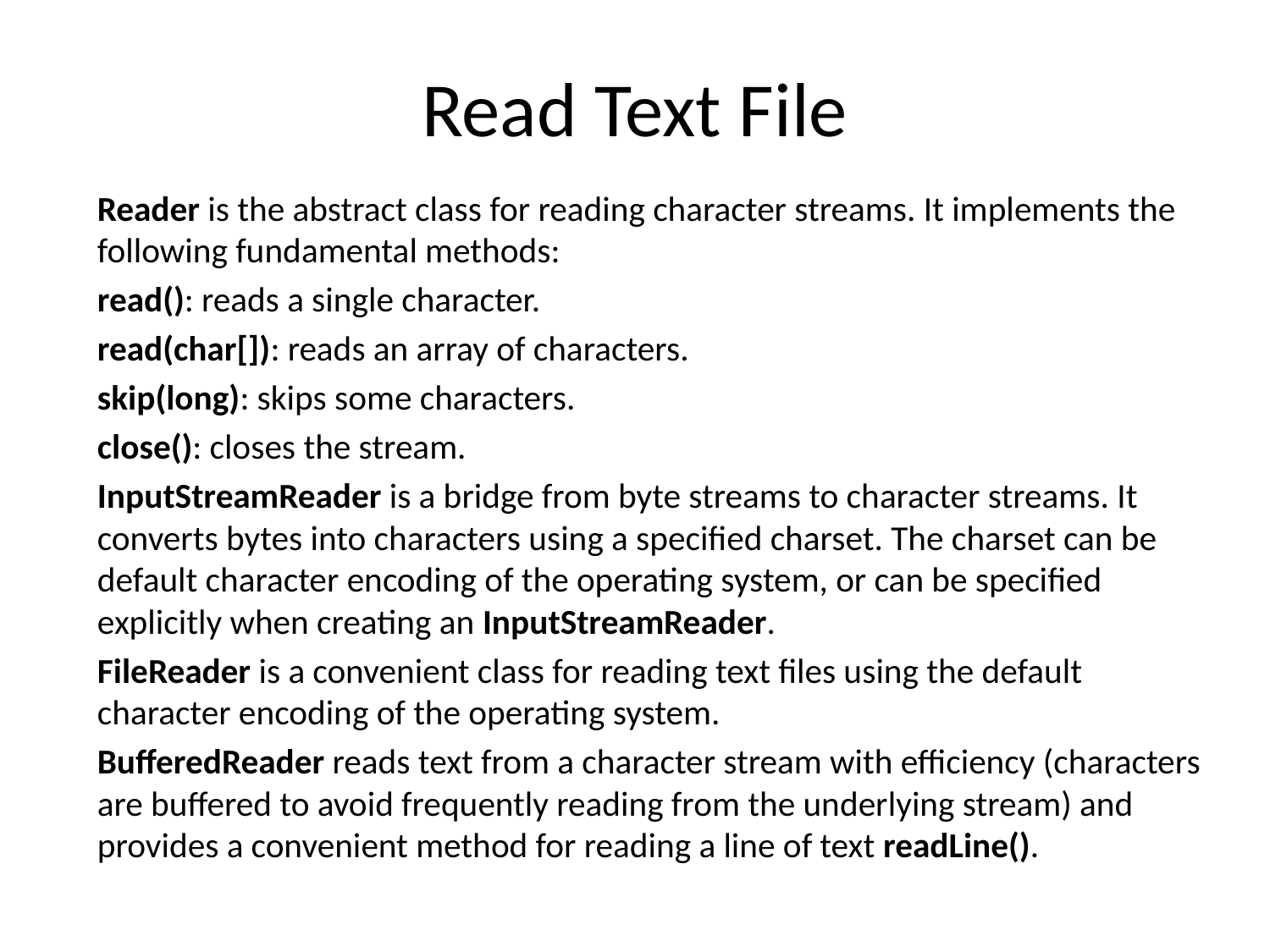

# Read Text File
Reader is the abstract class for reading character streams. It implements the following fundamental methods:
read(): reads a single character.
read(char[]): reads an array of characters.
skip(long): skips some characters.
close(): closes the stream.
InputStreamReader is a bridge from byte streams to character streams. It converts bytes into characters using a specified charset. The charset can be default character encoding of the operating system, or can be specified explicitly when creating an InputStreamReader.
FileReader is a convenient class for reading text files using the default character encoding of the operating system.
BufferedReader reads text from a character stream with efficiency (characters are buffered to avoid frequently reading from the underlying stream) and provides a convenient method for reading a line of text readLine().